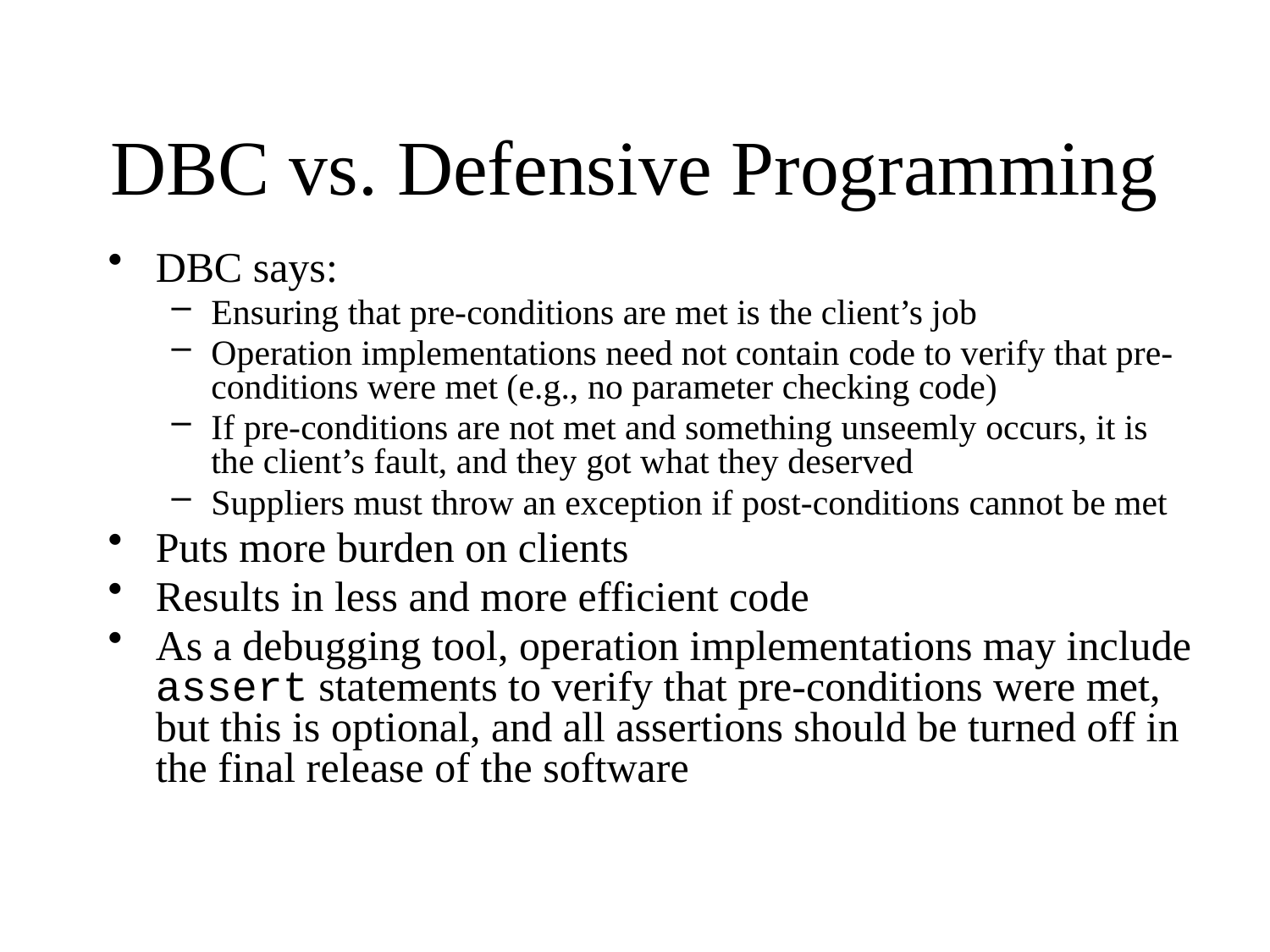

# DBC vs. Defensive Programming
DBC says:
Ensuring that pre-conditions are met is the client’s job
Operation implementations need not contain code to verify that pre-conditions were met (e.g., no parameter checking code)
If pre-conditions are not met and something unseemly occurs, it is the client’s fault, and they got what they deserved
Suppliers must throw an exception if post-conditions cannot be met
Puts more burden on clients
Results in less and more efficient code
As a debugging tool, operation implementations may include assert statements to verify that pre-conditions were met, but this is optional, and all assertions should be turned off in the final release of the software